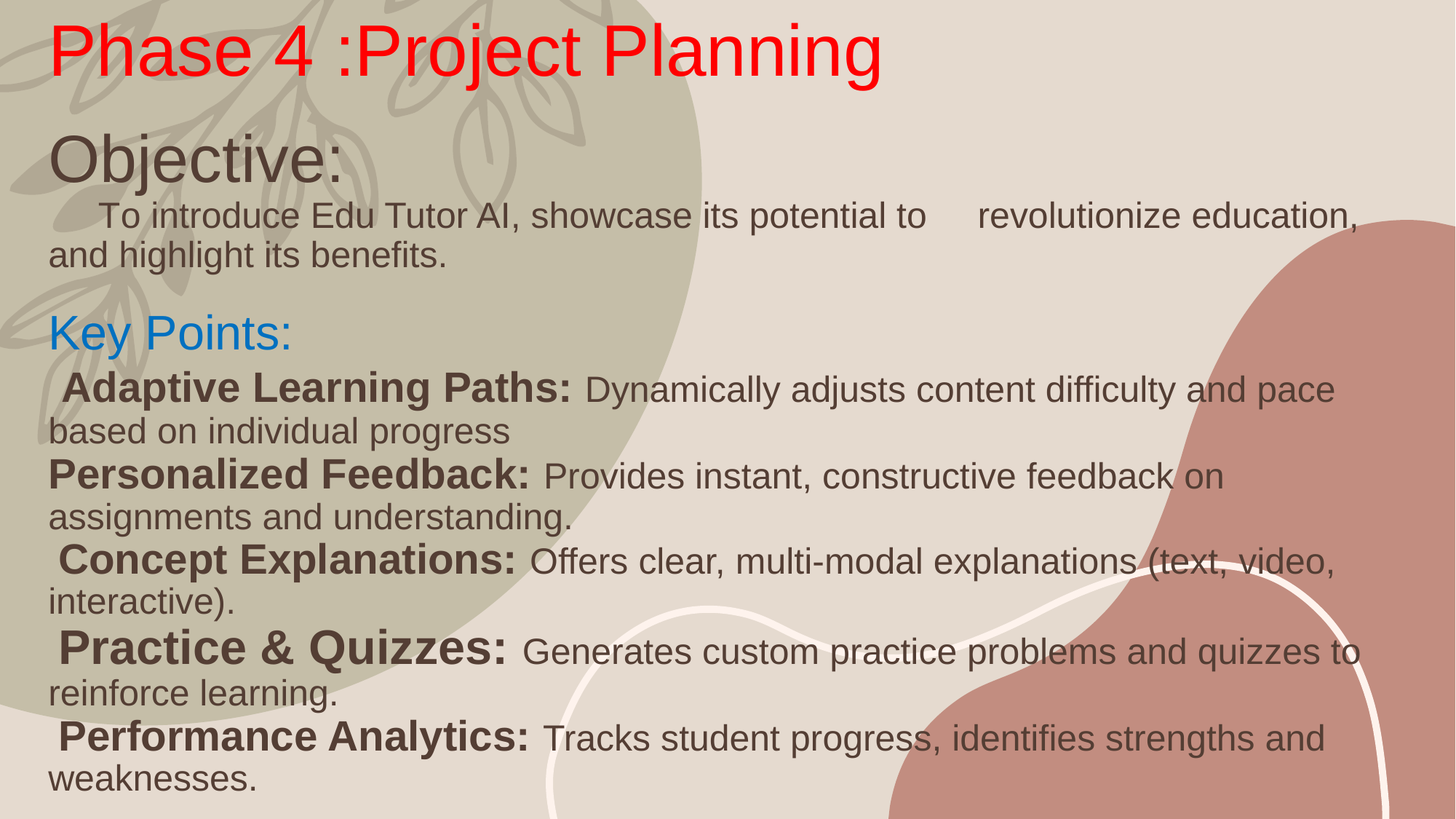

# Phase 4 :Project Planning Objective: To introduce Edu Tutor AI, showcase its potential to     revolutionize education, and highlight its benefits. Key Points: Adaptive Learning Paths: Dynamically adjusts content difficulty and pace based on individual progress Personalized Feedback: Provides instant, constructive feedback on assignments and understanding. Concept Explanations: Offers clear, multi-modal explanations (text, video, interactive). Practice & Quizzes: Generates custom practice problems and quizzes to reinforce learning. Performance Analytics: Tracks student progress, identifies strengths and weaknesses.